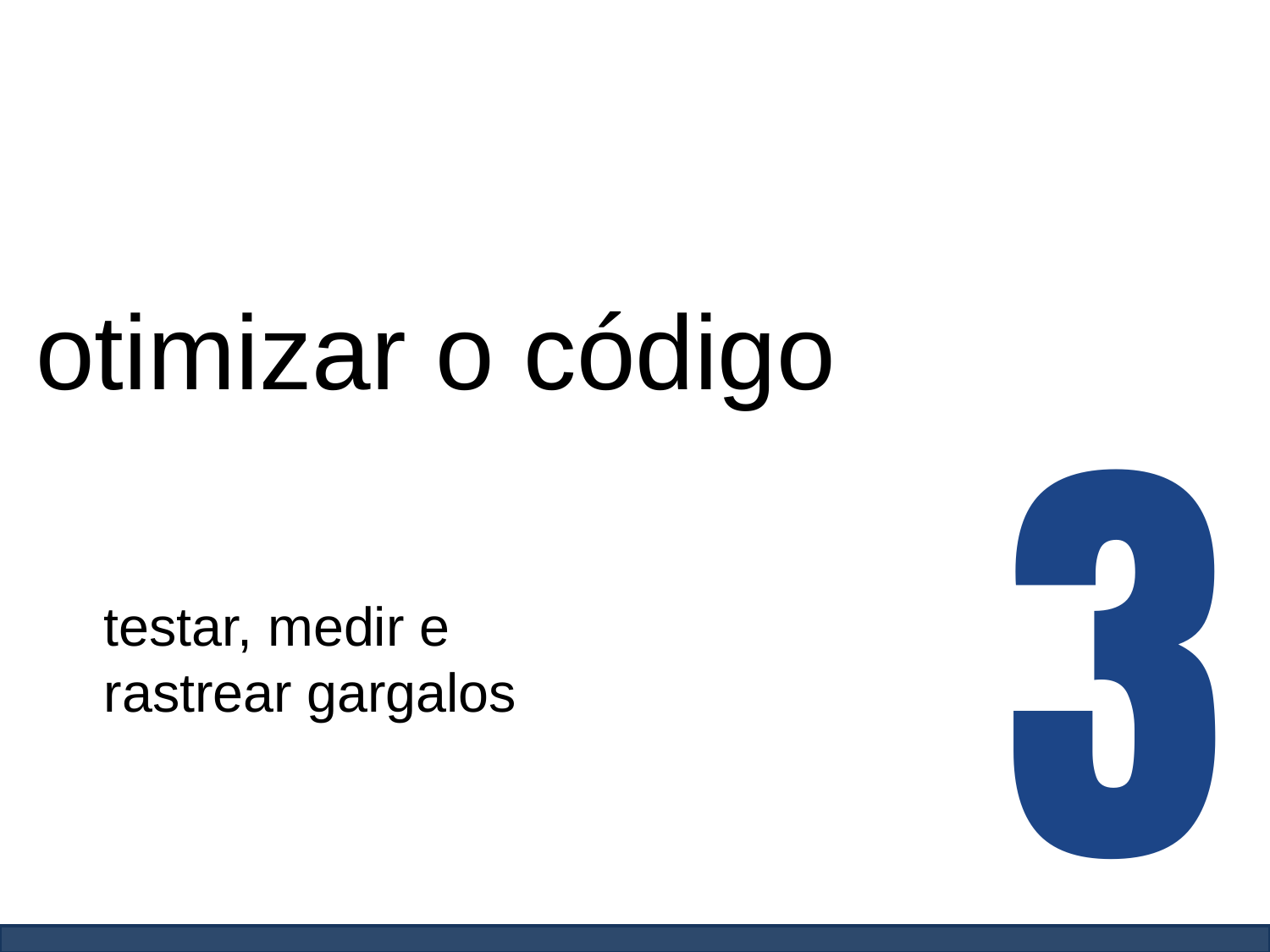

otimizar o código

3

testar, medir e
rastrear gargalos